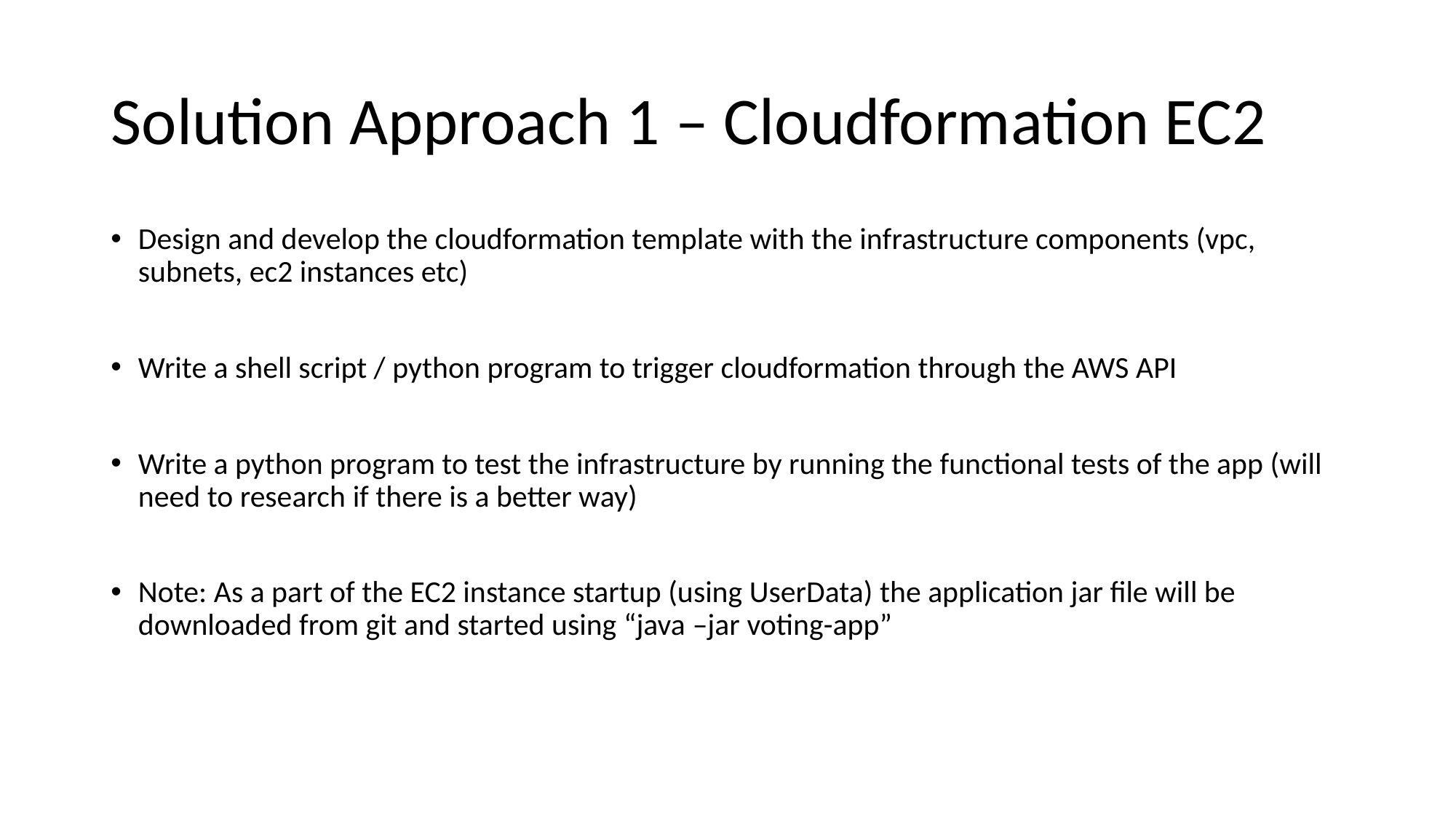

# Solution Approach 1 – Cloudformation EC2
Design and develop the cloudformation template with the infrastructure components (vpc, subnets, ec2 instances etc)

Write a shell script / python program to trigger cloudformation through the AWS API

Write a python program to test the infrastructure by running the functional tests of the app (will need to research if there is a better way)

Note: As a part of the EC2 instance startup (using UserData) the application jar file will be downloaded from git and started using “java –jar voting-app”